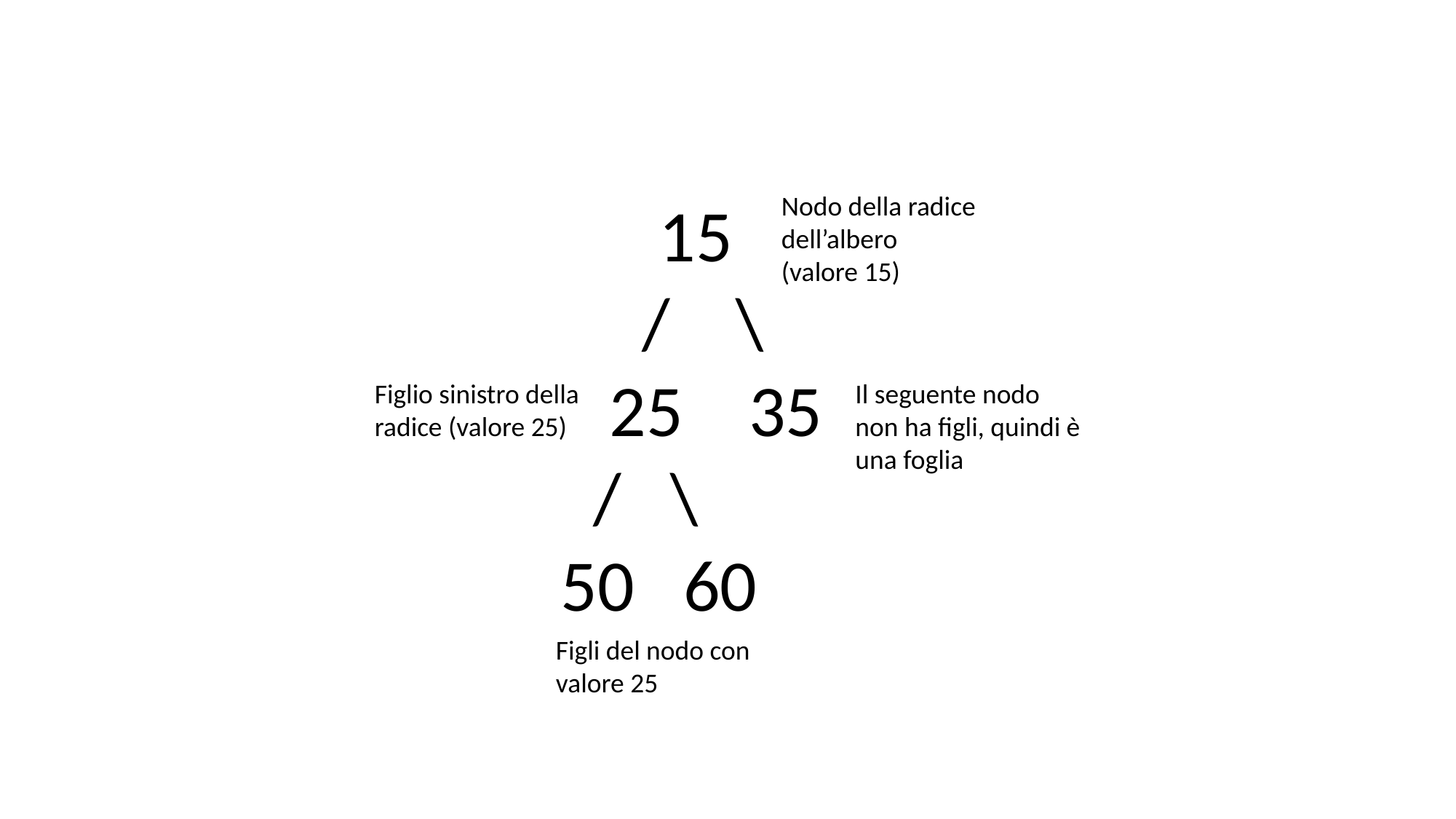

Nodo della radice dell’albero (valore 15)
        15
       /    \
     25    35
    /   \
  50   60
Figlio sinistro della radice (valore 25)
Il seguente nodo non ha figli, quindi è una foglia
Figli del nodo con valore 25